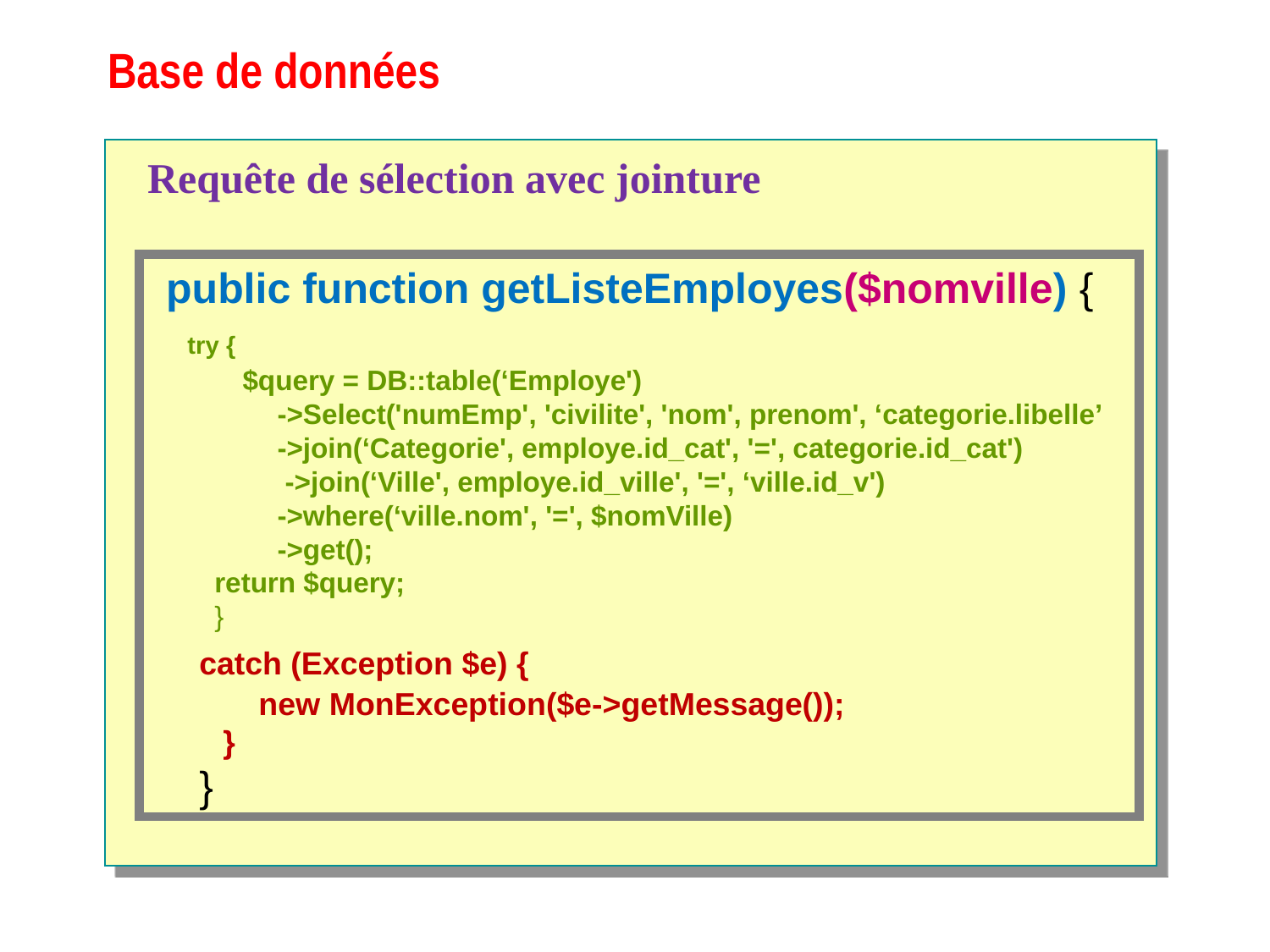

# Base de données
Requête de sélection avec jointure
 public function getListeEmployes($nomville) {
   try {
             $query = DB::table(‘Employe')
                ->Select('numEmp', 'civilite', 'nom', prenom', ‘categorie.libelle’
                ->join(‘Categorie', employe.id_cat', '=', categorie.id_cat')
                 ->join(‘Ville', employe.id_ville', '=', ‘ville.id_v')
                ->where(‘ville.nom', '=', $nomVille)
                ->get();
        return $query;
        }
    catch (Exception $e) {
            new MonException($e->getMessage());
        }
    }